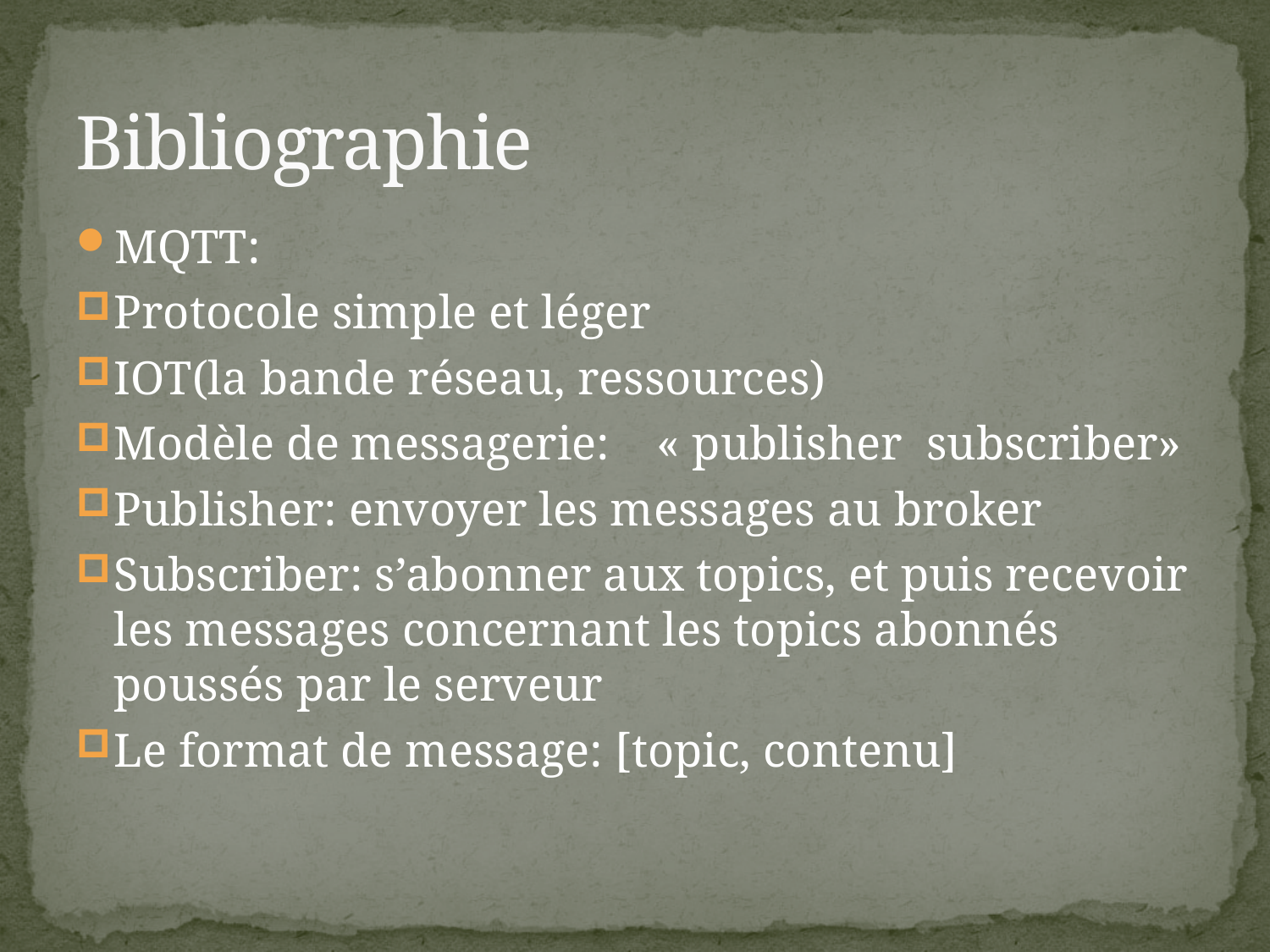

# Bibliographie
MQTT:
Protocole simple et léger
IOT(la bande réseau, ressources)
Modèle de messagerie:    « publisher  subscriber»
Publisher: envoyer les messages au broker
Subscriber: s’abonner aux topics, et puis recevoir les messages concernant les topics abonnés poussés par le serveur
Le format de message: [topic, contenu]